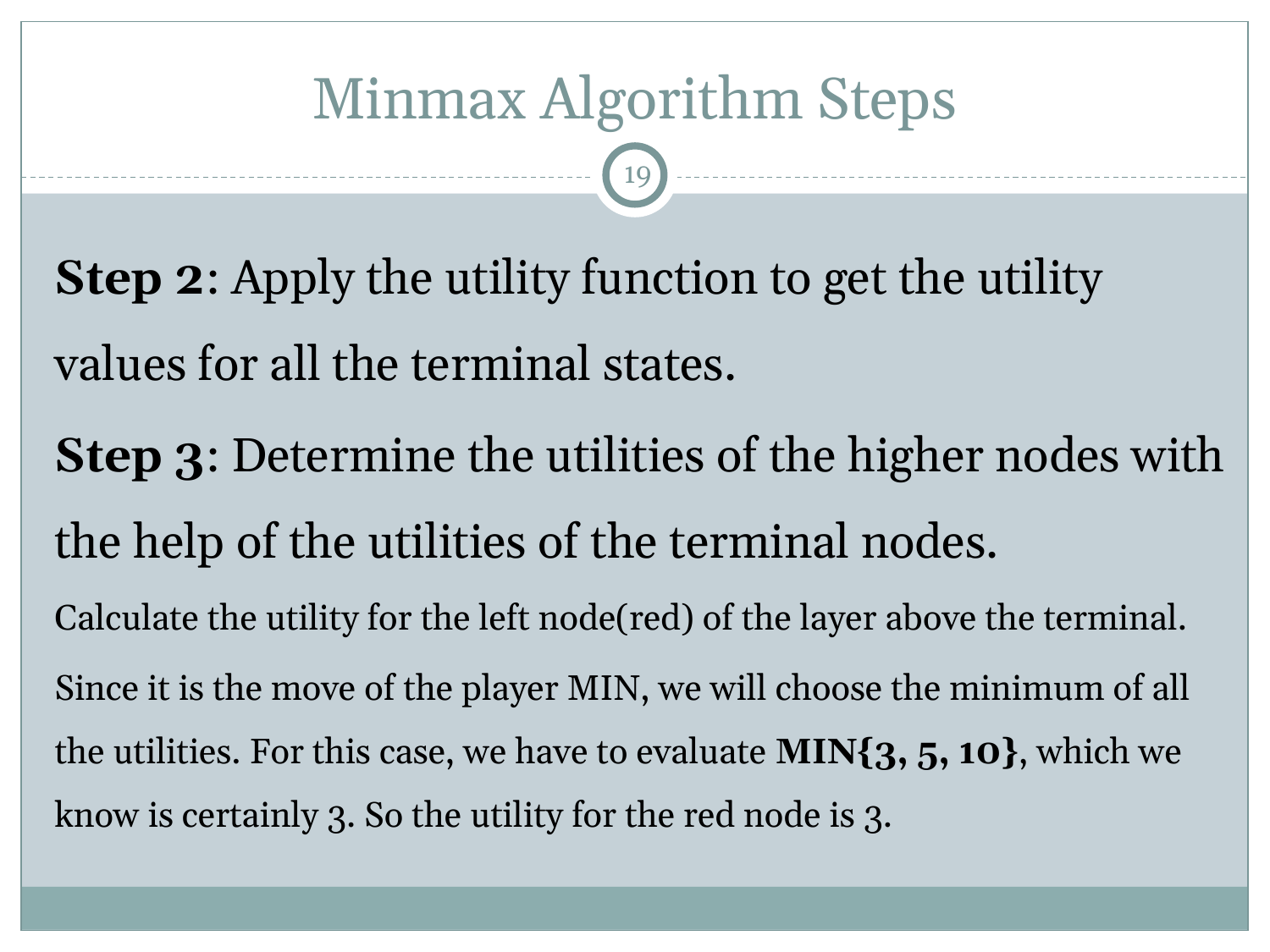

# Minmax Algorithm Steps
19
Step 2: Apply the utility function to get the utility values for all the terminal states.
Step 3: Determine the utilities of the higher nodes with the help of the utilities of the terminal nodes.
Calculate the utility for the left node(red) of the layer above the terminal.
Since it is the move of the player MIN, we will choose the minimum of all the utilities. For this case, we have to evaluate MIN{3, 5, 10}, which we know is certainly 3. So the utility for the red node is 3.